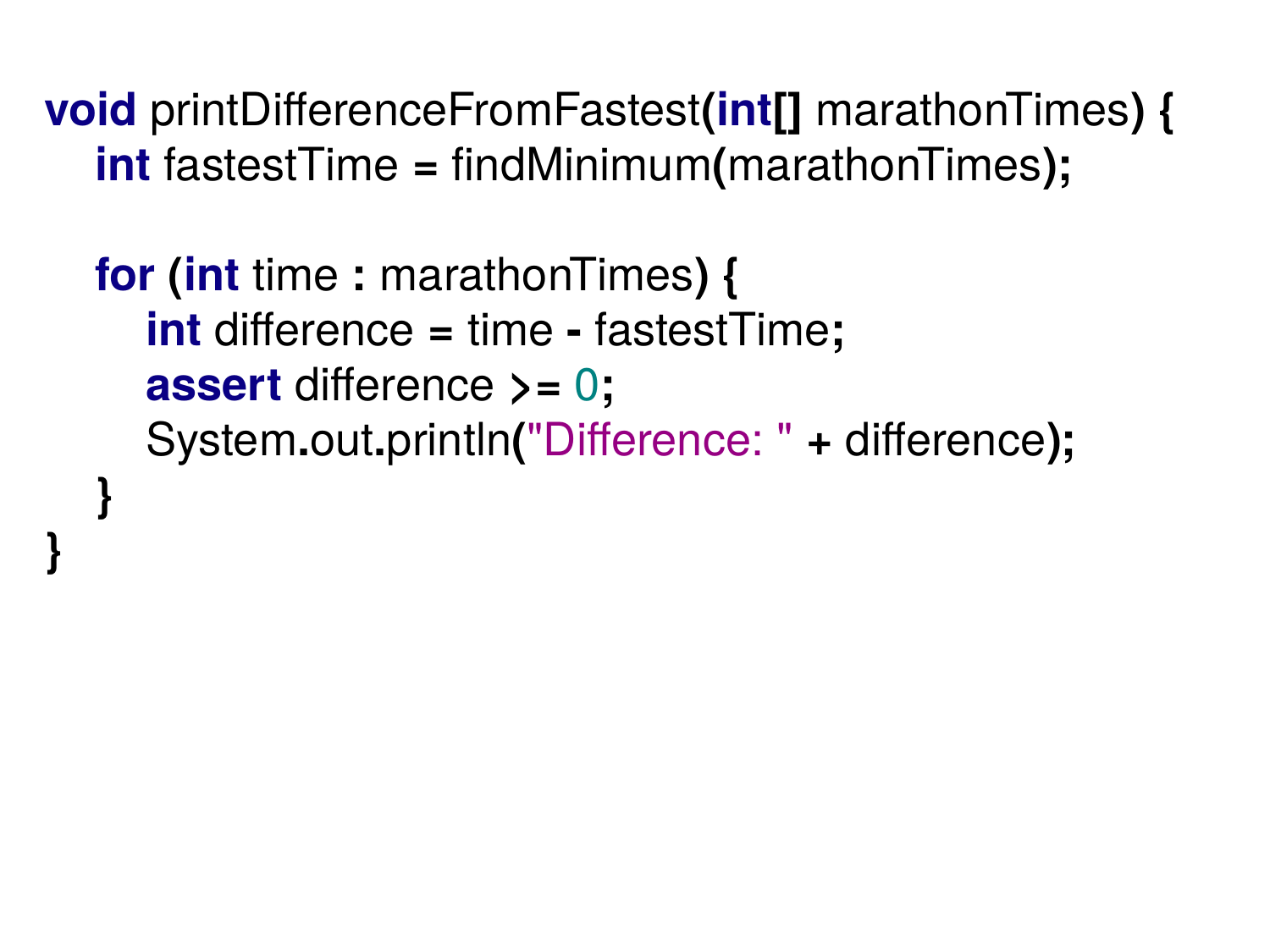

void printDifferenceFromFastest(int[] marathonTimes) {
    int fastestTime = findMinimum(marathonTimes);

    for (int time : marathonTimes) {
        int difference = time - fastestTime;
        assert difference >= 0;
        System.out.println("Difference: " + difference);
    }
}